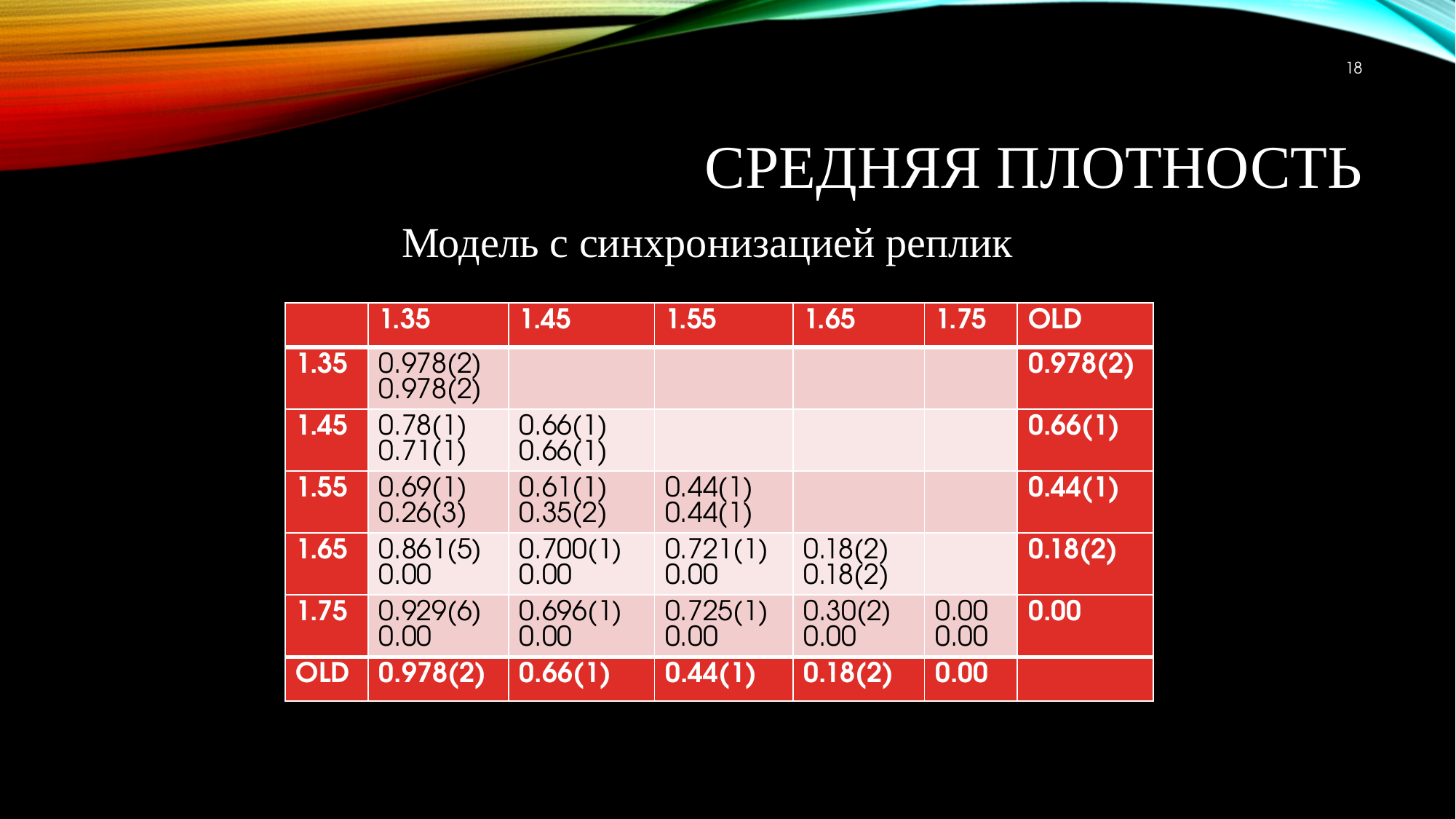

18
# Средняя плотность
Модель с синхронизацией реплик
|  | 1.35 | 1.45 | 1.55 | 1.65 | 1.75 | OLD |
| --- | --- | --- | --- | --- | --- | --- |
| 1.35 | 0.978(2) 0.978(2) |  |  |  |  | 0.978(2) |
| 1.45 | 0.78(1) 0.71(1) | 0.66(1) 0.66(1) |  |  |  | 0.66(1) |
| 1.55 | 0.69(1) 0.26(3) | 0.61(1) 0.35(2) | 0.44(1) 0.44(1) |  |  | 0.44(1) |
| 1.65 | 0.861(5) 0.00 | 0.700(1) 0.00 | 0.721(1) 0.00 | 0.18(2) 0.18(2) |  | 0.18(2) |
| 1.75 | 0.929(6) 0.00 | 0.696(1) 0.00 | 0.725(1) 0.00 | 0.30(2) 0.00 | 0.00 0.00 | 0.00 |
| OLD | 0.978(2) | 0.66(1) | 0.44(1) | 0.18(2) | 0.00 |  |